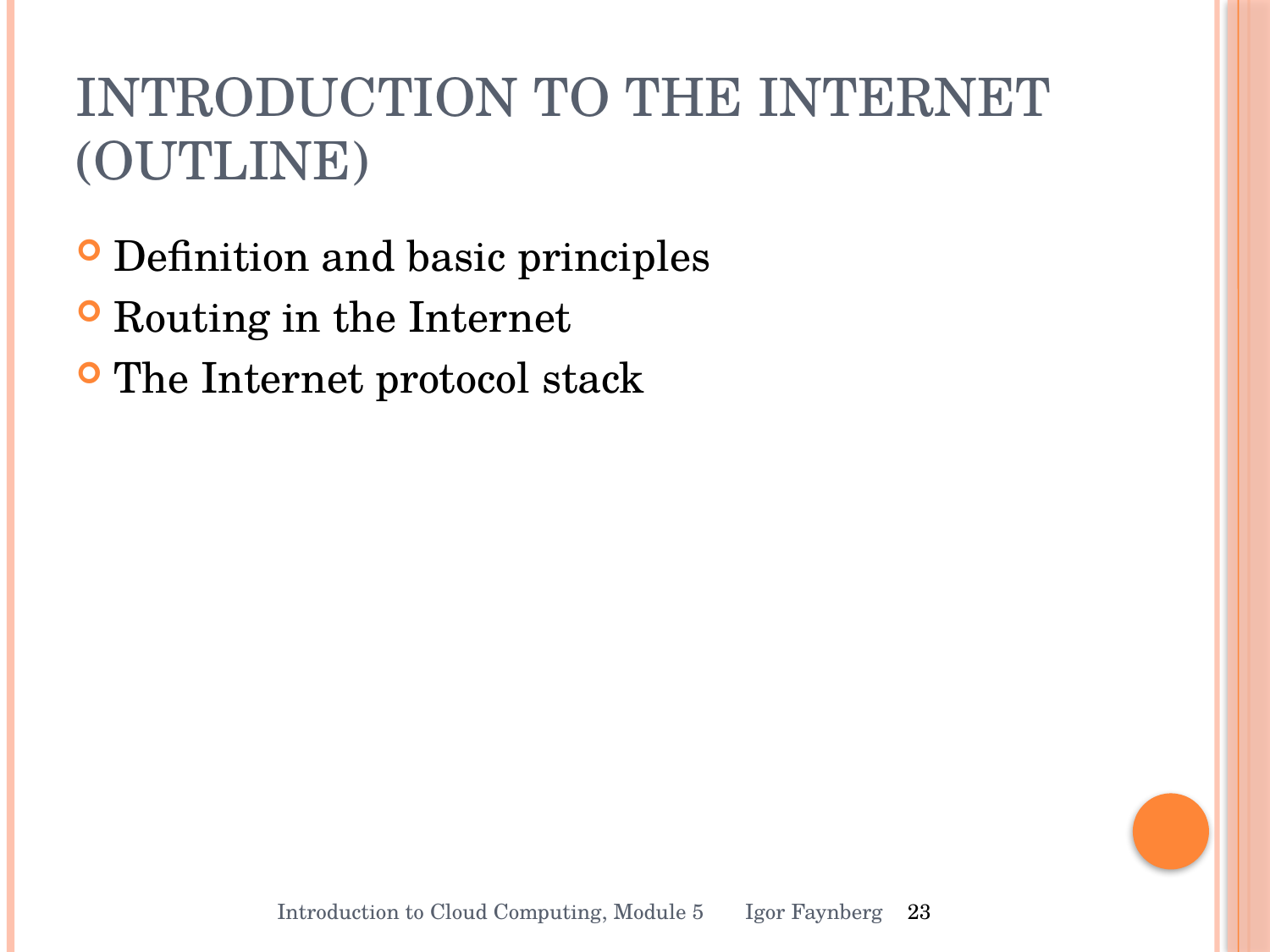

# Introduction to the Internet (outline)
Definition and basic principles
Routing in the Internet
The Internet protocol stack